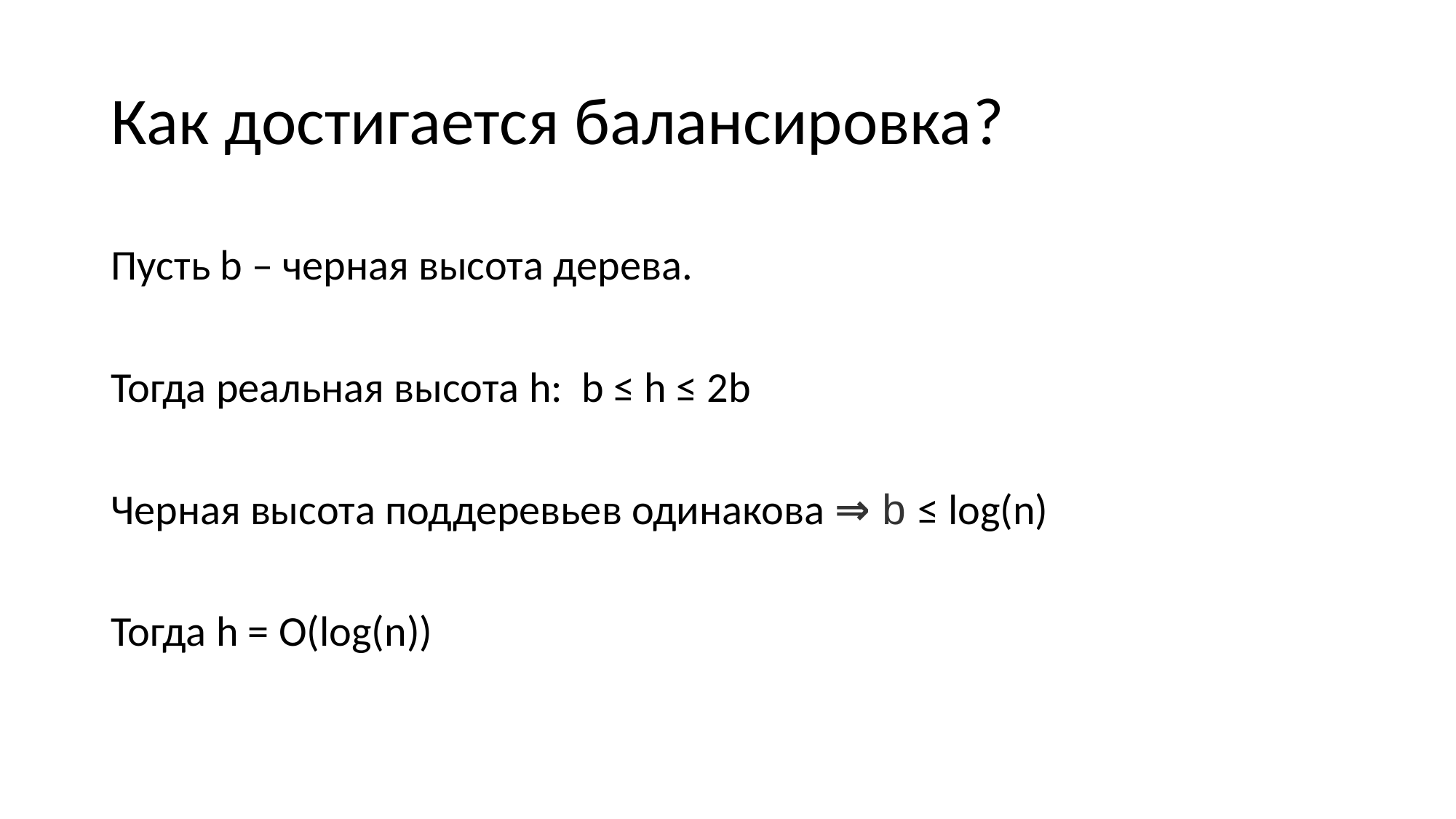

# Как достигается балансировка?
Пусть b – черная высота дерева.

Тогда реальная высота h:  b ≤ h ≤ 2b

Черная высота поддеревьев одинакова ⇒ b ≤ log(n)

Тогда h = O(log(n))